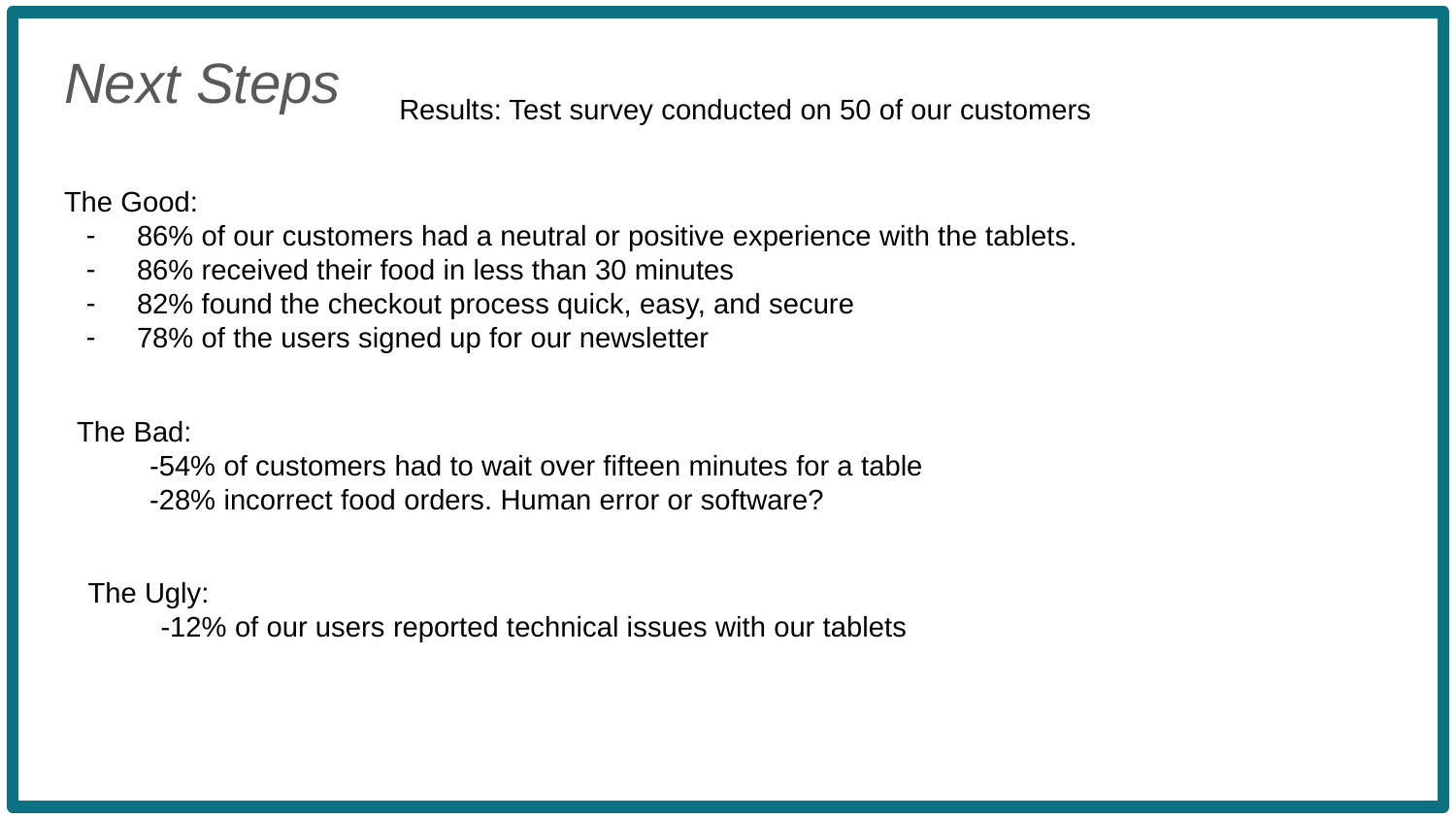

Next Steps
Results: Test survey conducted on 50 of our customers
The Good:
86% of our customers had a neutral or positive experience with the tablets.
86% received their food in less than 30 minutes
82% found the checkout process quick, easy, and secure
78% of the users signed up for our newsletter
The Bad:
-54% of customers had to wait over fifteen minutes for a table
-28% incorrect food orders. Human error or software?
The Ugly:
-12% of our users reported technical issues with our tablets